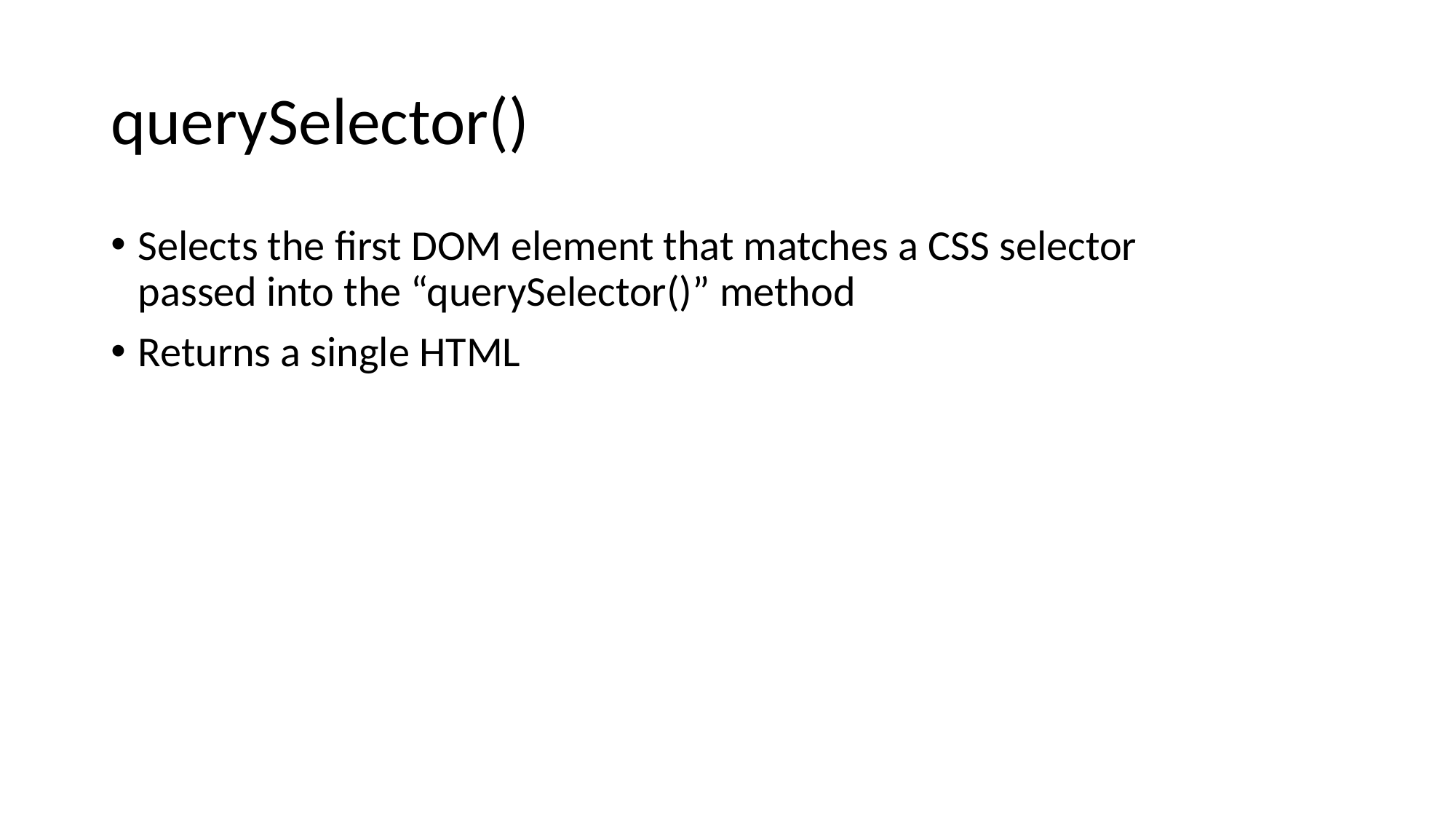

# querySelector()
Selects the first DOM element that matches a CSS selector  passed into the “querySelector()” method
Returns a single HTML